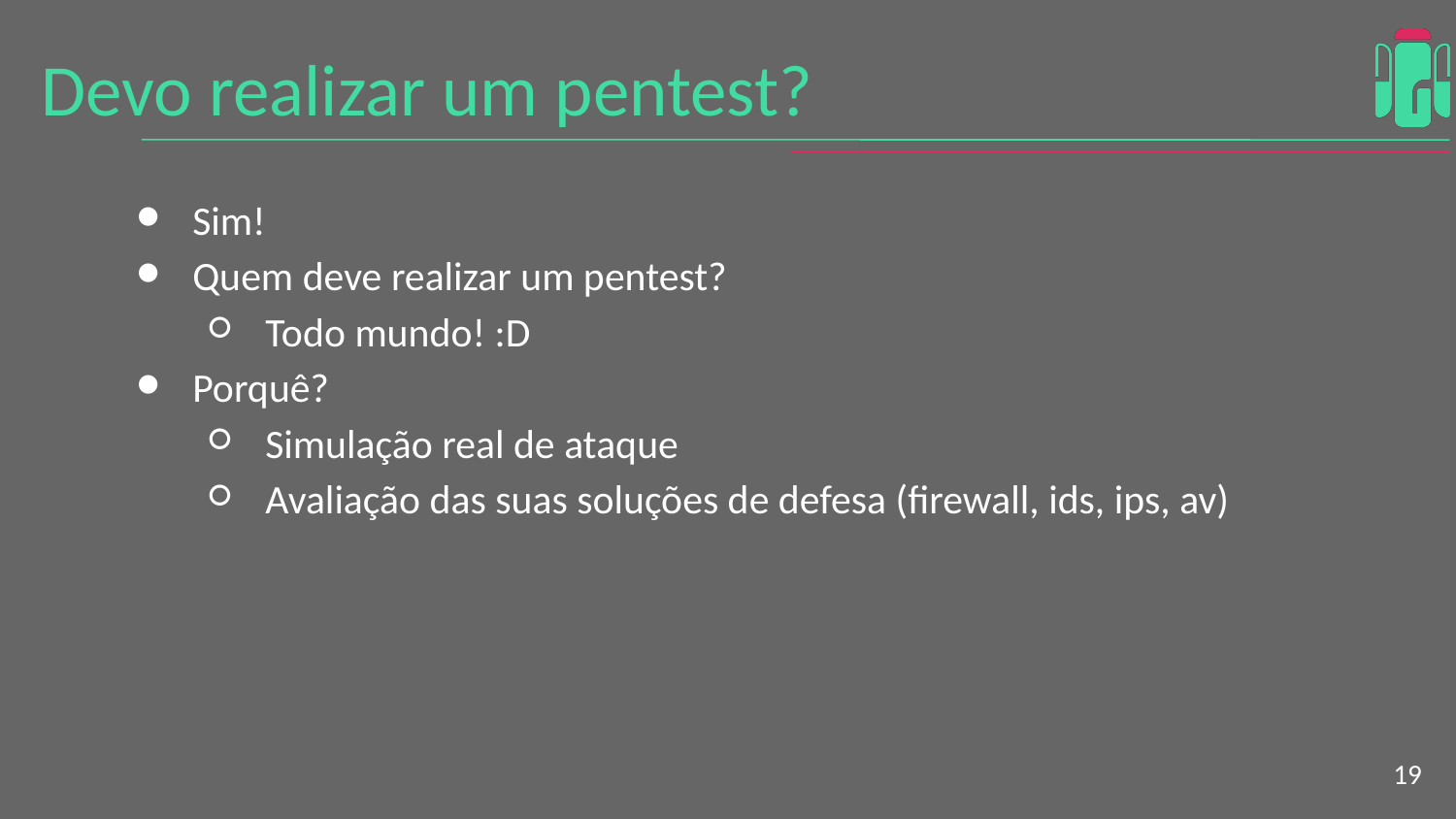

Devo realizar um pentest?
Sim!
Quem deve realizar um pentest?
Todo mundo! :D
Porquê?
Simulação real de ataque
Avaliação das suas soluções de defesa (firewall, ids, ips, av)
19